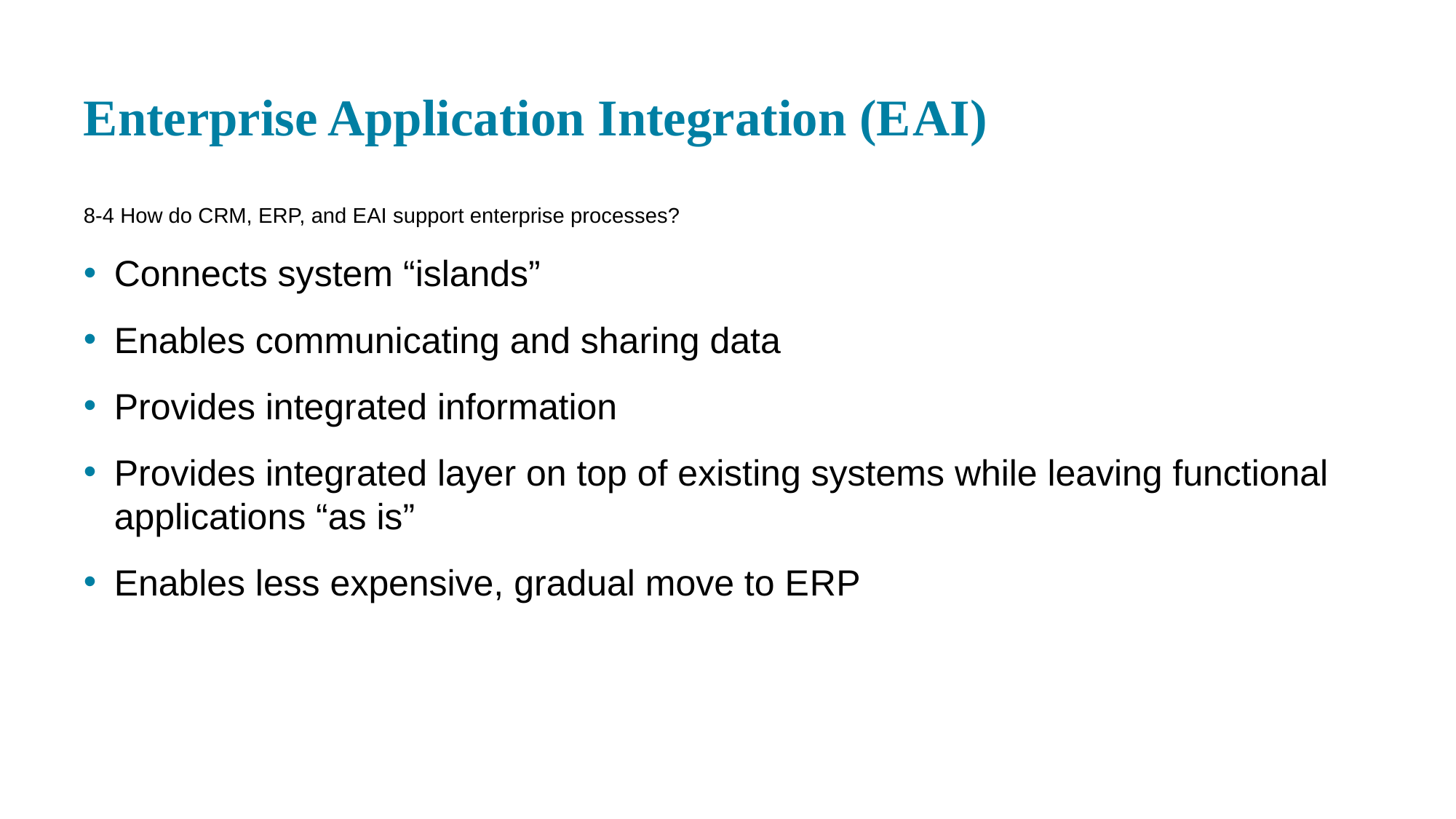

# Enterprise Application Integration (E A I)
8-4 How do CRM, ERP, and EAI support enterprise processes?
Connects system “islands”
Enables communicating and sharing data
Provides integrated information
Provides integrated layer on top of existing systems while leaving functional applications “as is”
Enables less expensive, gradual move to E R P